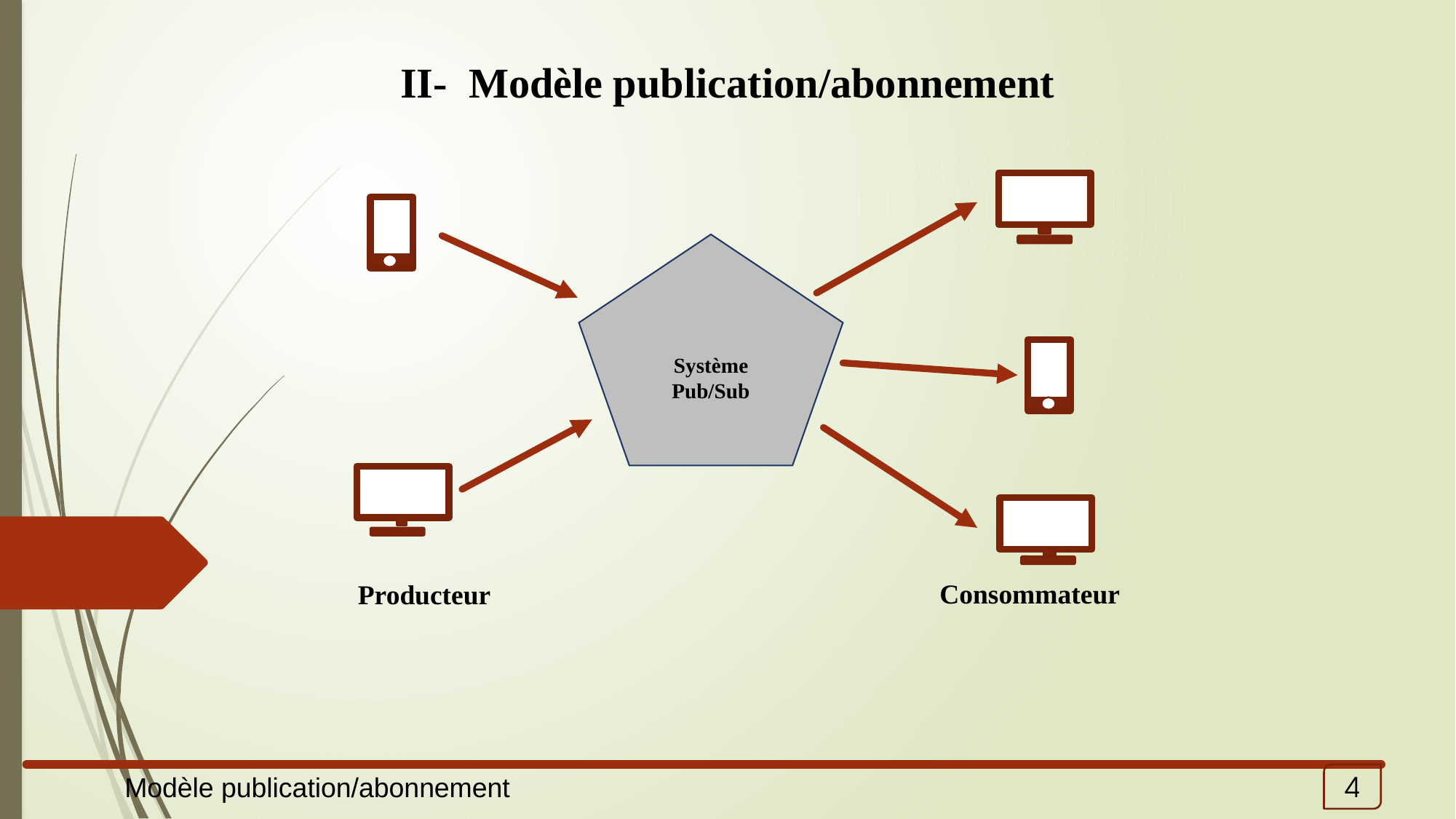

II-  Modèle publication/abonnement

Système
Pub/Sub

Consommateur
Producteur
Modèle publication/abonnement
4